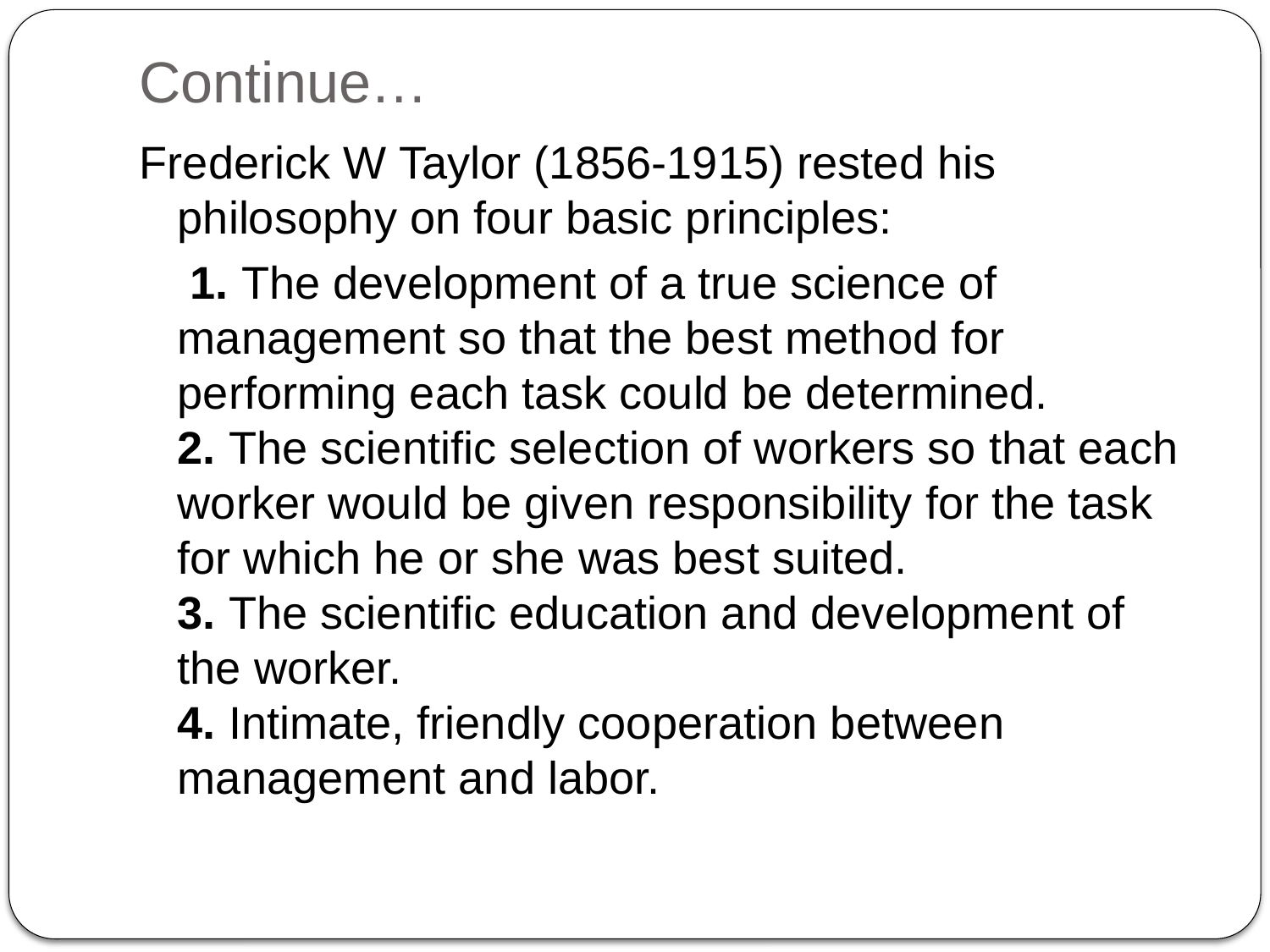

# Continue…
Frederick W Taylor (1856-1915) rested his philosophy on four basic principles:
    1. The development of a true science of management so that the best method for performing each task could be determined.
2. The scientific selection of workers so that each worker would be given responsibility for the task for which he or she was best suited.
3. The scientific education and development of the worker.
4. Intimate, friendly cooperation between management and labor.